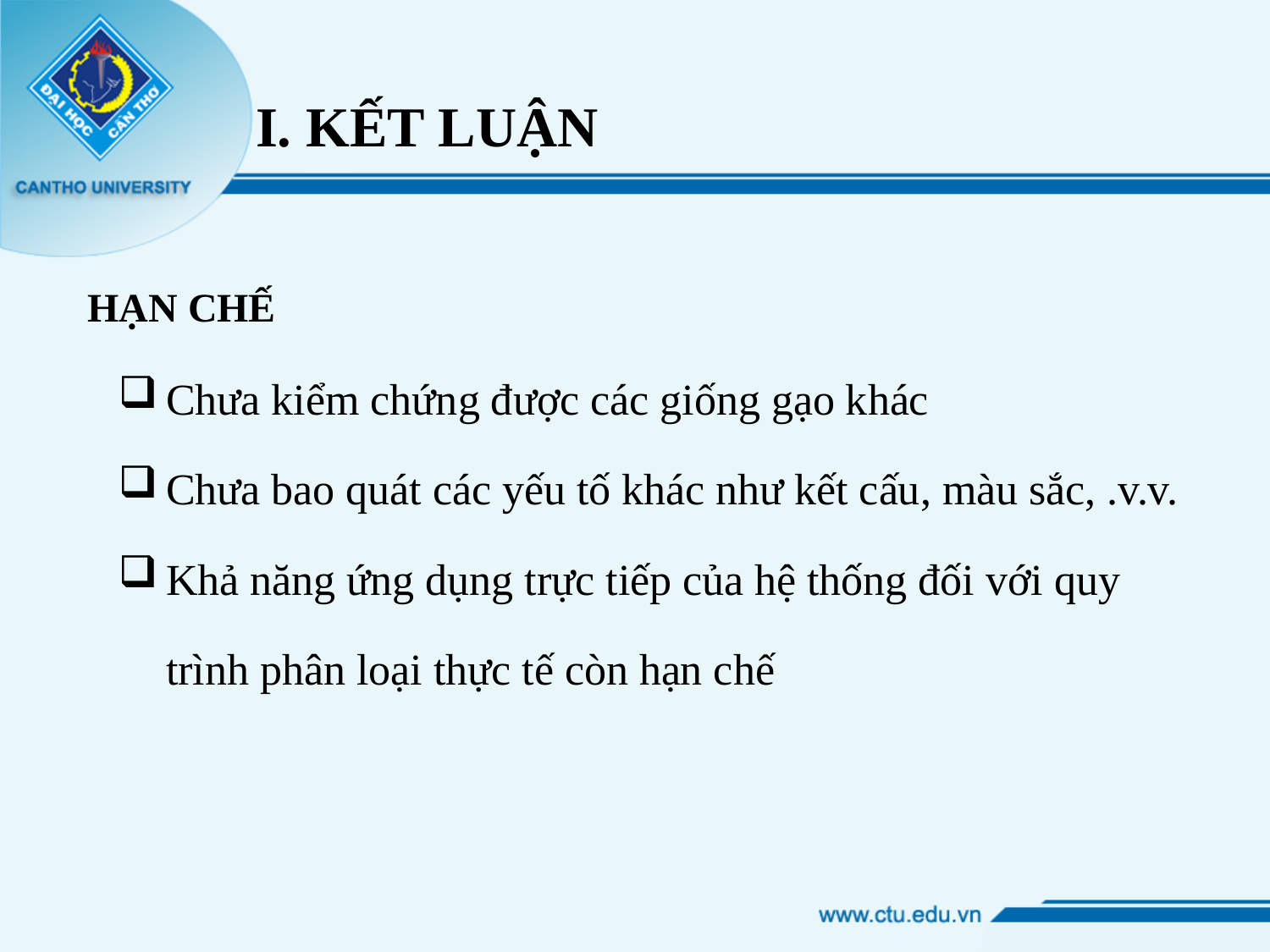

I. KẾT LUẬN
HẠN CHẾ
Chưa kiểm chứng được các giống gạo khác
Chưa bao quát các yếu tố khác như kết cấu, màu sắc, .v.v.
Khả năng ứng dụng trực tiếp của hệ thống đối với quy trình phân loại thực tế còn hạn chế
40